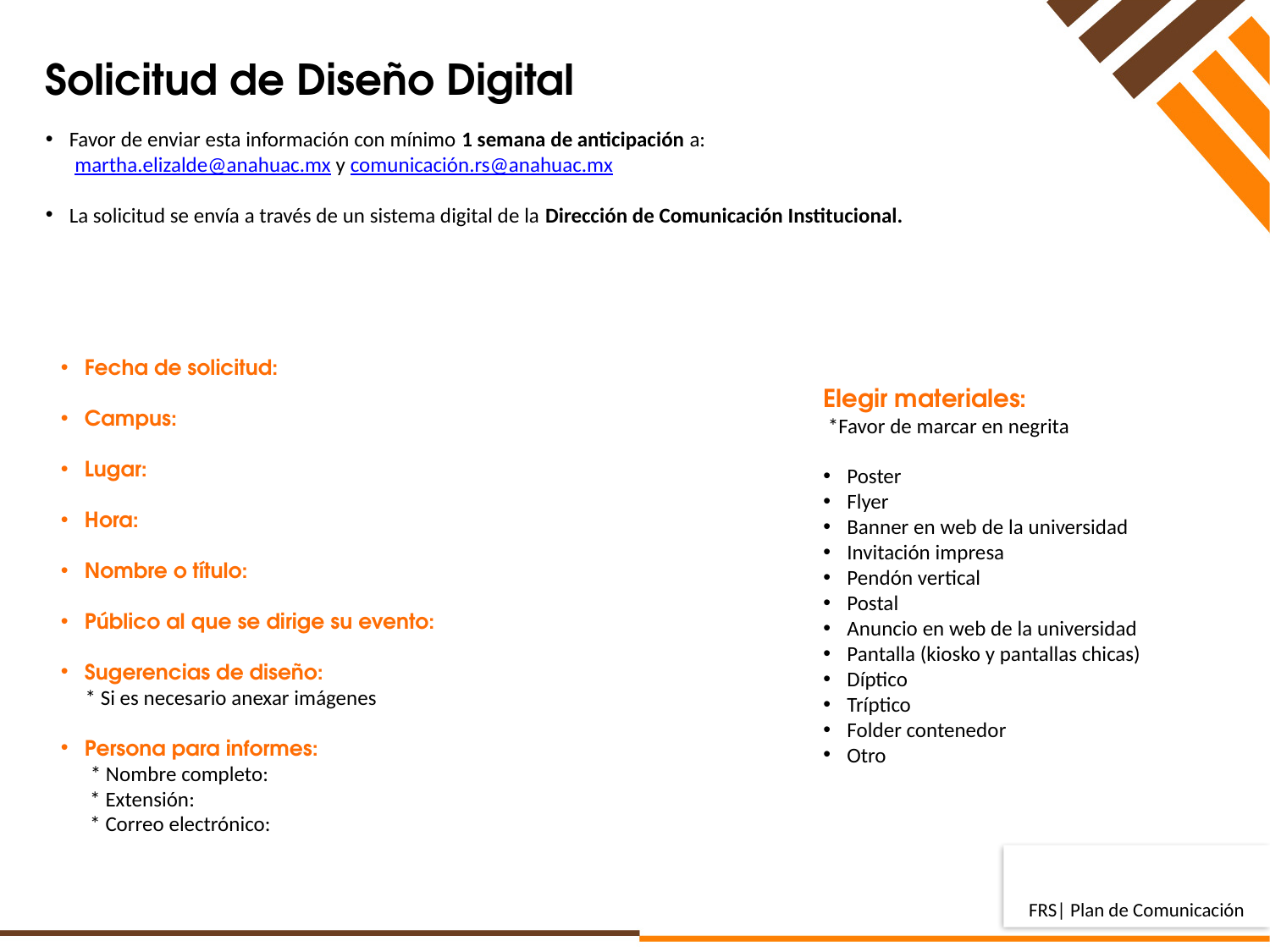

Solicitud de Diseño Digital
Favor de enviar esta información con mínimo 1 semana de anticipación a:
      martha.elizalde@anahuac.mx y comunicación.rs@anahuac.mx

La solicitud se envía a través de un sistema digital de la Dirección de Comunicación Institucional.
Fecha de solicitud:

Campus:

Lugar:

Hora:

Nombre o título:

Público al que se dirige su evento:

Sugerencias de diseño:
     * Si es necesario anexar imágenes

Persona para informes:
     * Nombre completo:
      * Extensión:
      * Correo electrónico:
Elegir materiales:
 *Favor de marcar en negrita

Poster
Flyer
Banner en web de la universidad
Invitación impresa
Pendón vertical
Postal
Anuncio en web de la universidad
Pantalla (kiosko y pantallas chicas)
Díptico
Tríptico
Folder contenedor
Otro

FRS| Plan de Comunicación